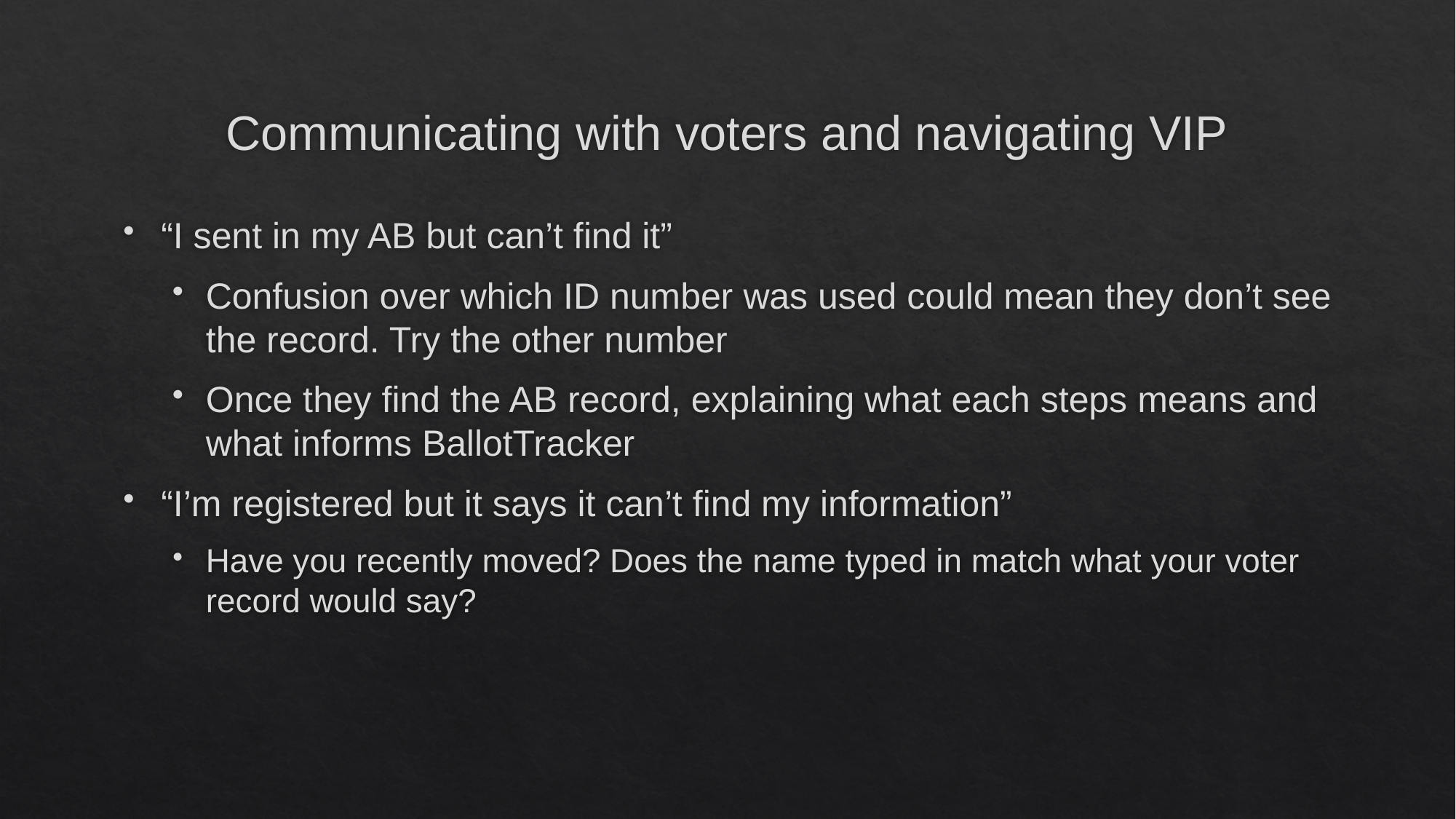

# Communicating with voters and navigating VIP
“I sent in my AB but can’t find it”
Confusion over which ID number was used could mean they don’t see the record. Try the other number
Once they find the AB record, explaining what each steps means and what informs BallotTracker
“I’m registered but it says it can’t find my information”
Have you recently moved? Does the name typed in match what your voter record would say?